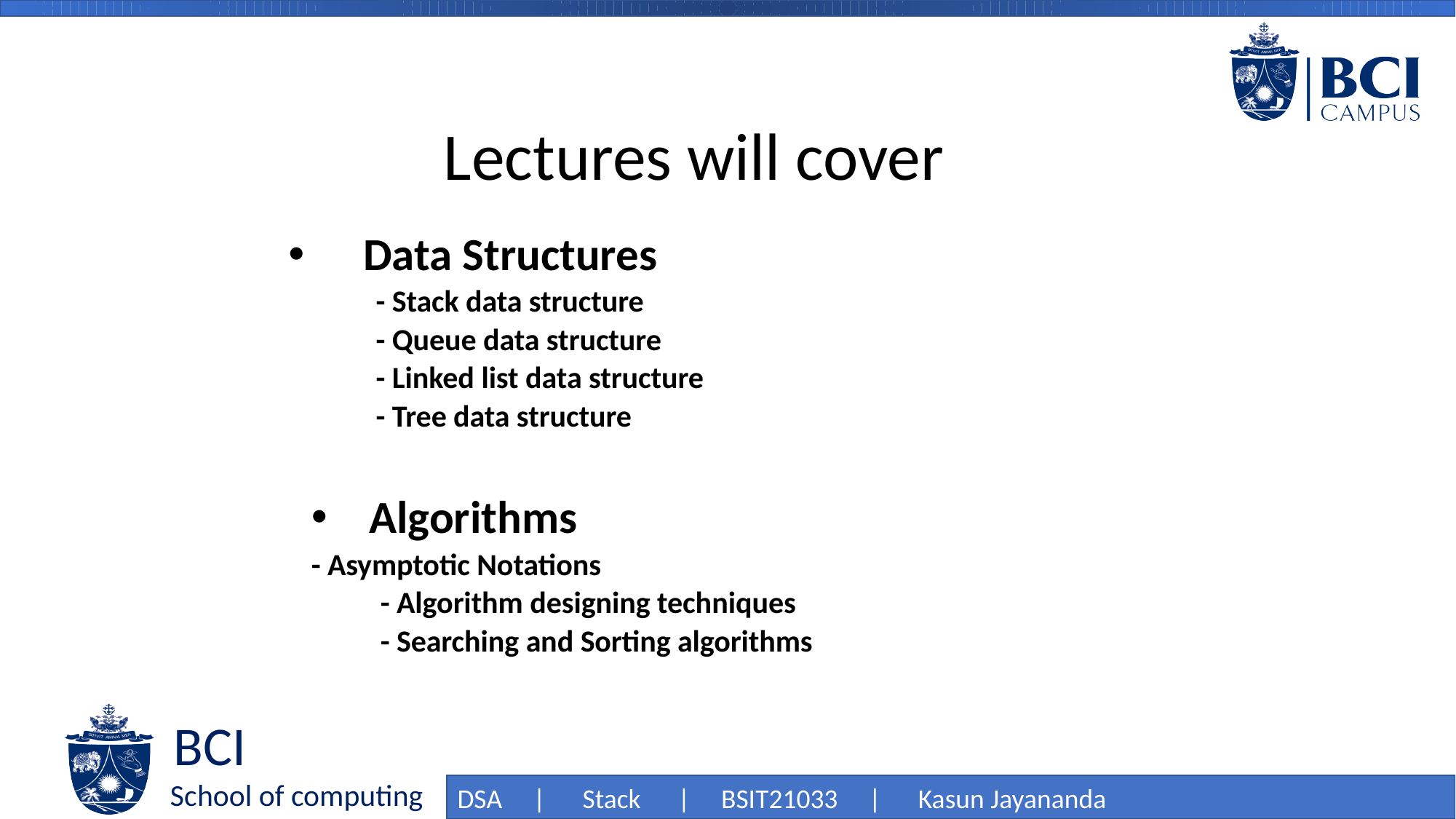

Lectures will cover
     Data Structures
      - Stack data structure
      - Queue data structure
      - Linked list data structure
      - Tree data structure

Algorithms
	- Asymptotic Notations
          - Algorithm designing techniques
          - Searching and Sorting algorithms